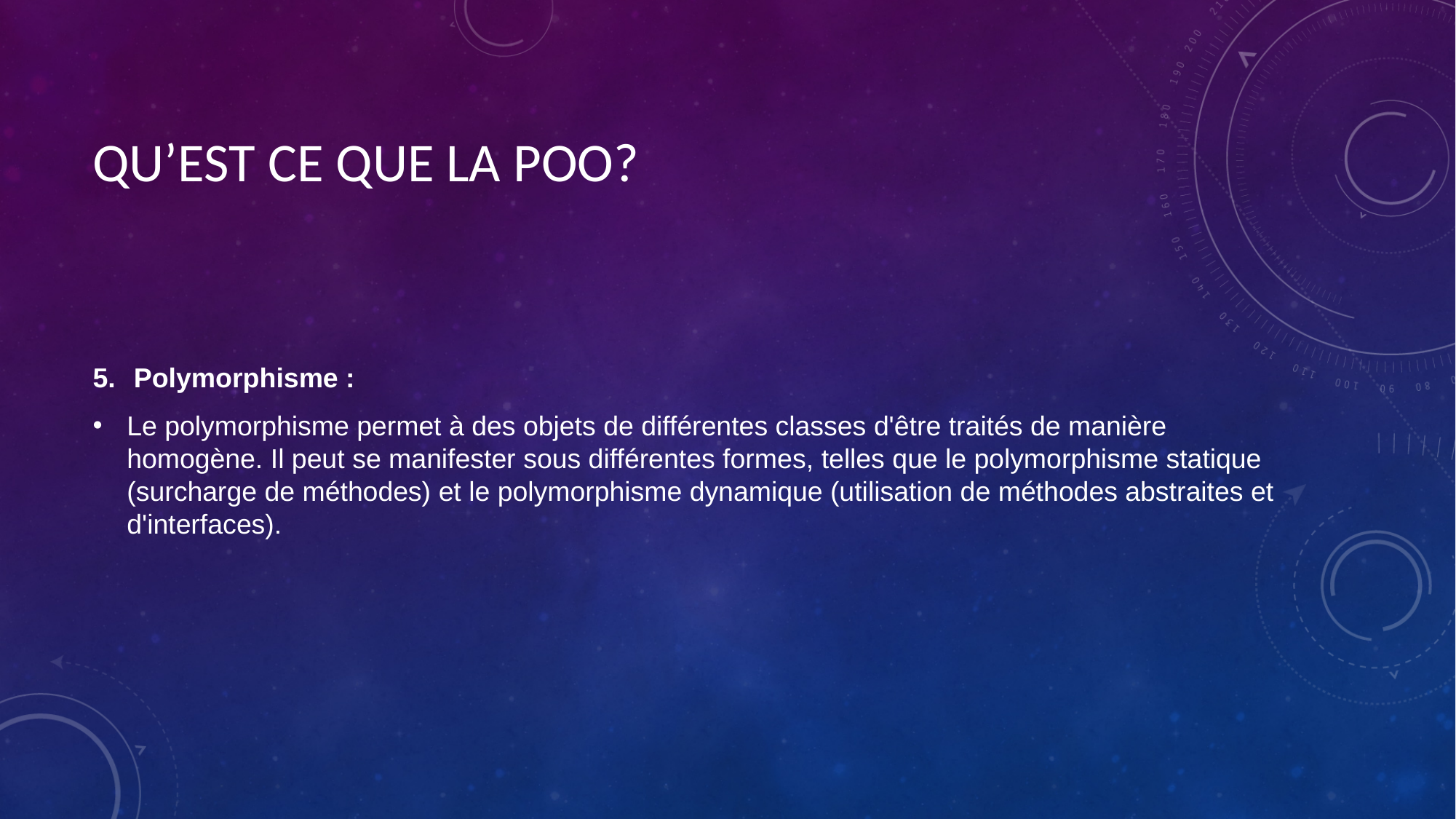

# Qu’est ce que la pOO?
Polymorphisme :
Le polymorphisme permet à des objets de différentes classes d'être traités de manière homogène. Il peut se manifester sous différentes formes, telles que le polymorphisme statique (surcharge de méthodes) et le polymorphisme dynamique (utilisation de méthodes abstraites et d'interfaces).